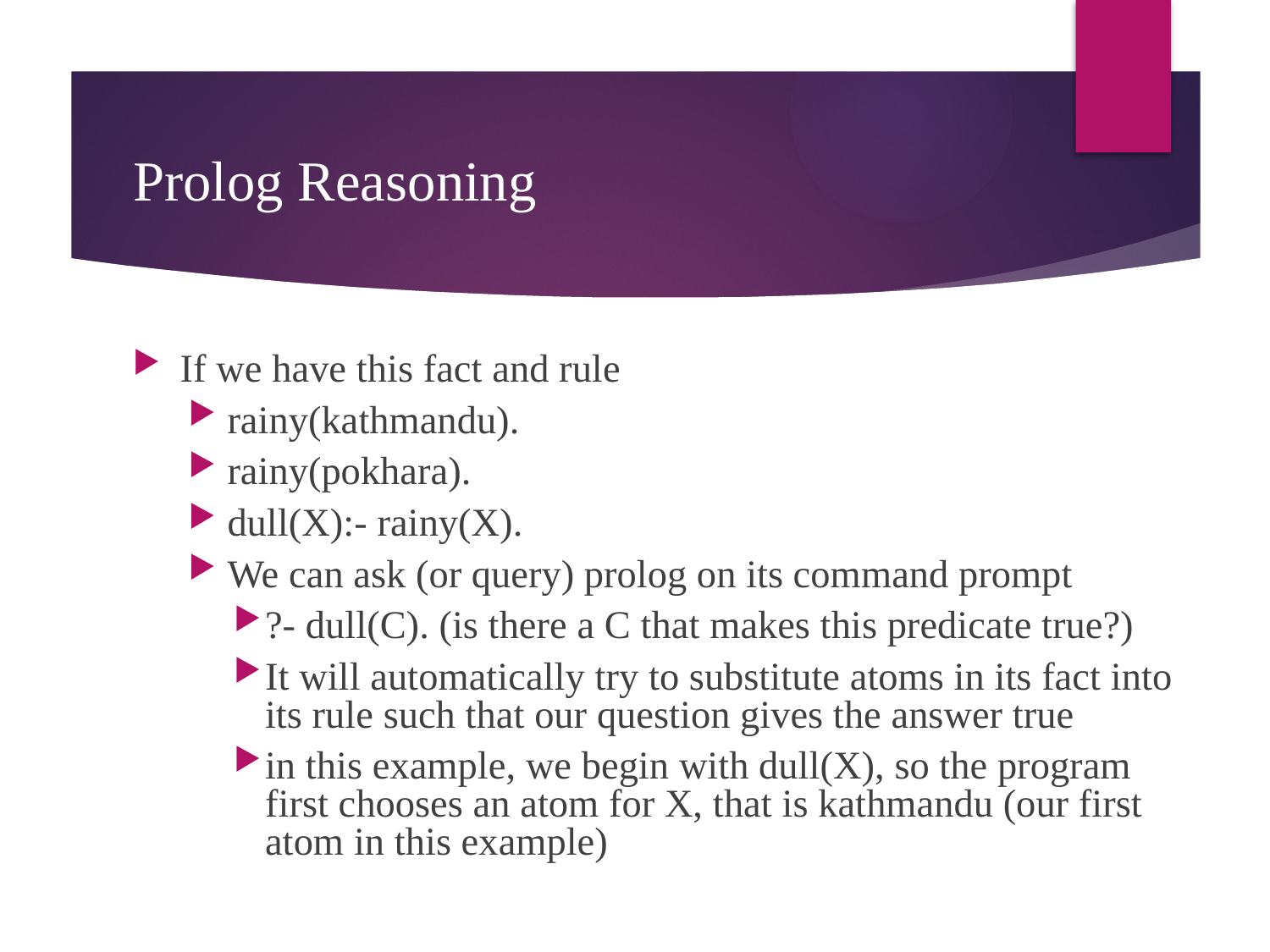

# Prolog Reasoning
If we have this fact and rule
rainy(kathmandu).
rainy(pokhara).
dull(X):- rainy(X).
We can ask (or query) prolog on its command prompt
?- dull(C). (is there a C that makes this predicate true?)
It will automatically try to substitute atoms in its fact into its rule such that our question gives the answer true
in this example, we begin with dull(X), so the program first chooses an atom for X, that is kathmandu (our first atom in this example)